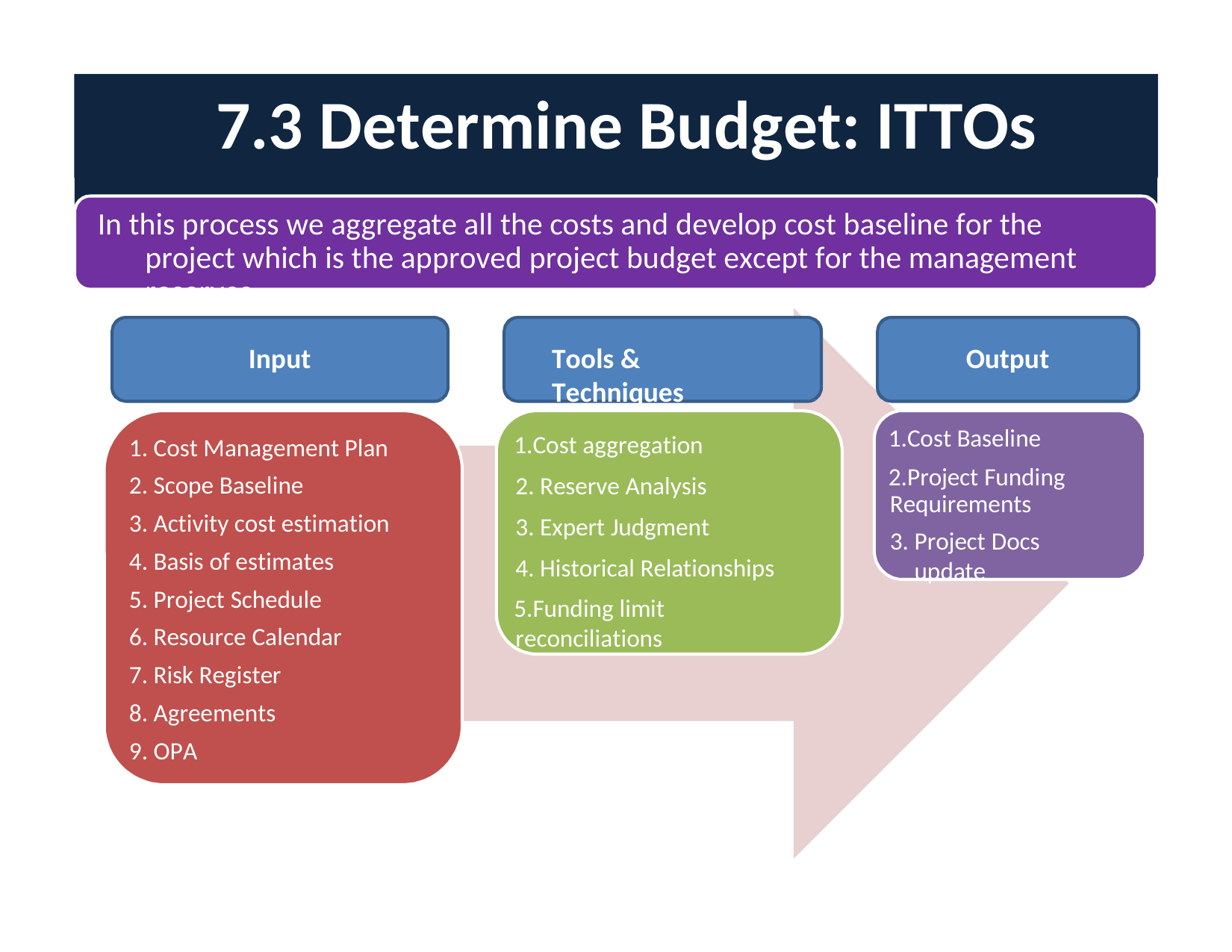

# 7.3 Determine Budget: ITTOs

In this process we aggregate all the costs and develop cost baseline for the project which is the approved project budget except for the management reserves

Input
Tools & Techniques
Output

Cost Baseline
Project Funding Requirements
Project Docs update
Cost aggregation
Reserve Analysis
Expert Judgment
Historical Relationships
Funding limit reconciliations
Cost Management Plan
Scope Baseline
Activity cost estimation
Basis of estimates
Project Schedule
Resource Calendar
Risk Register
Agreements
OPA